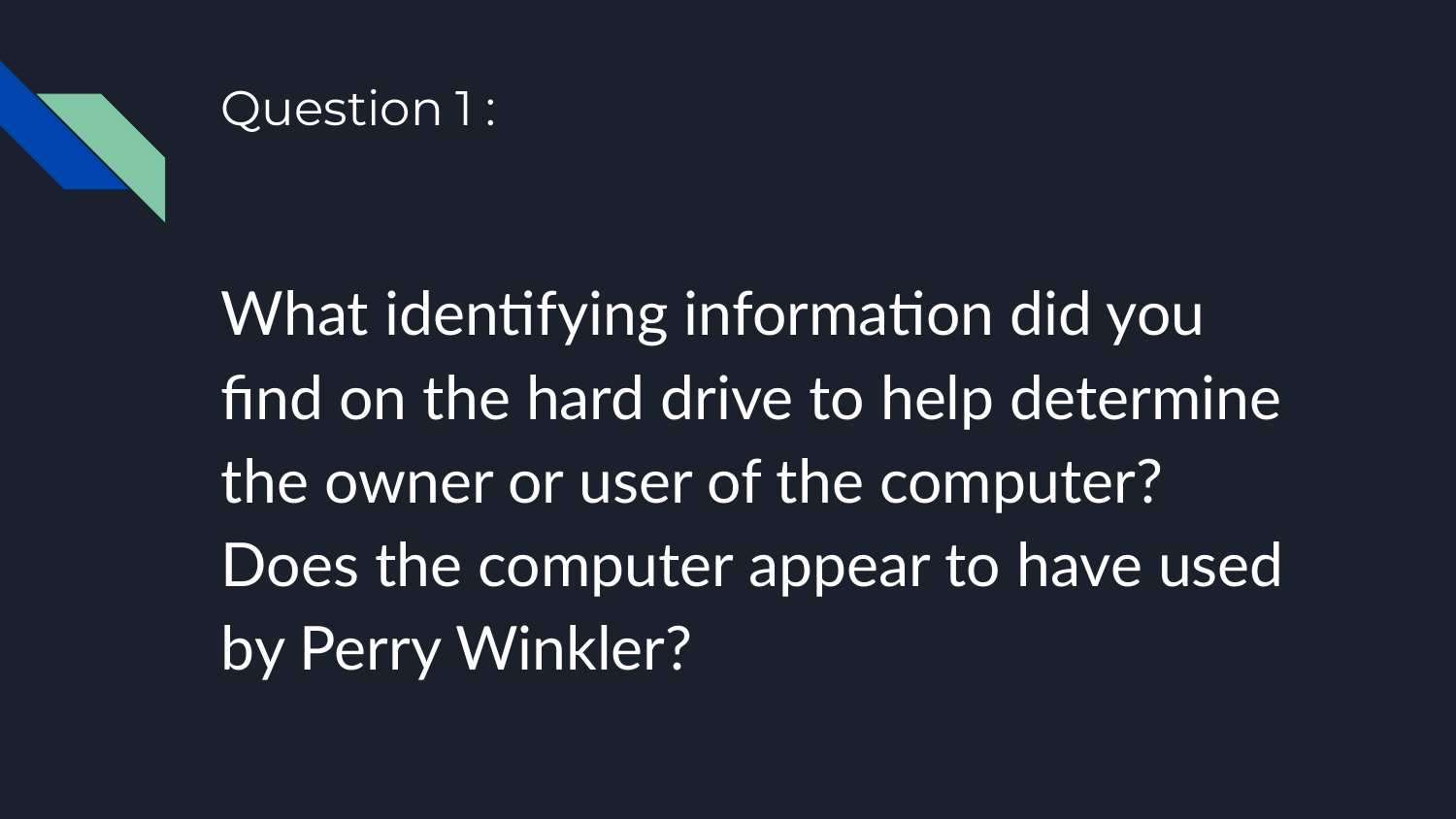

# Question 1 :
What identifying information did you find on the hard drive to help determine the owner or user of the computer? Does the computer appear to have used by Perry Winkler?